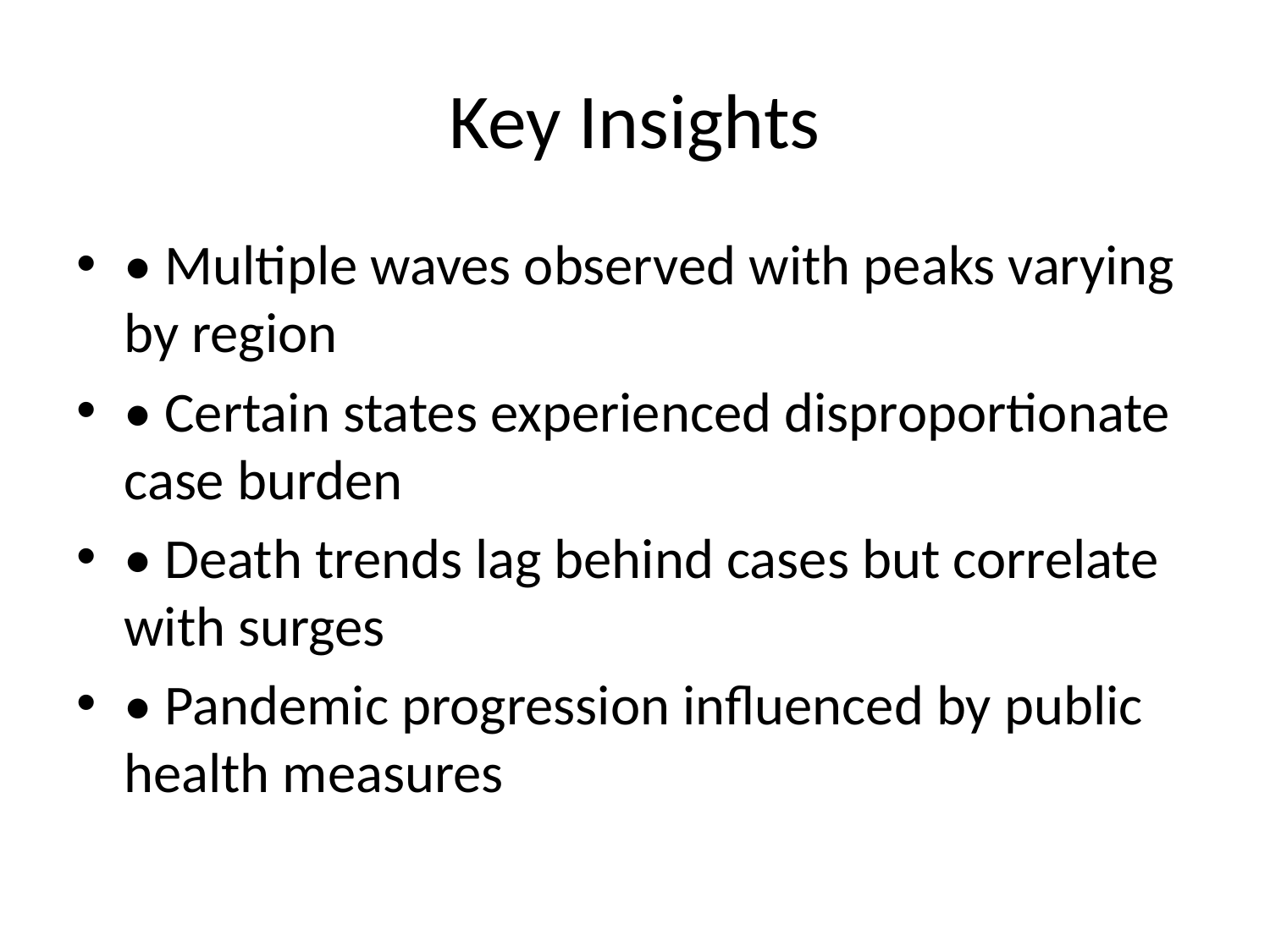

# Key Insights
• Multiple waves observed with peaks varying by region
• Certain states experienced disproportionate case burden
• Death trends lag behind cases but correlate with surges
• Pandemic progression influenced by public health measures